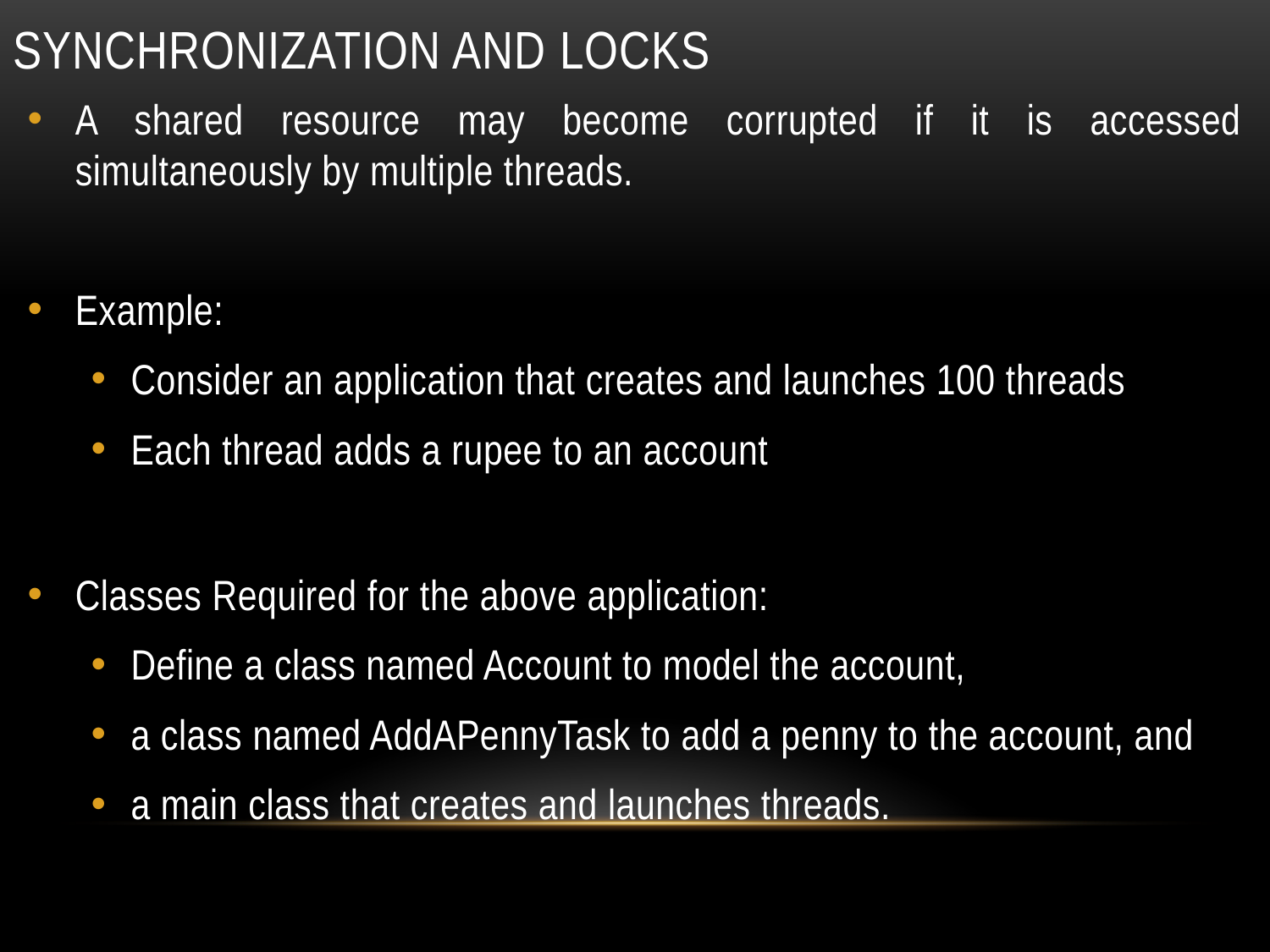

# Synchronization and locks
A shared resource may become corrupted if it is accessed simultaneously by multiple threads.

Example:
Consider an application that creates and launches 100 threads
Each thread adds a rupee to an account

Classes Required for the above application:
Define a class named Account to model the account,
a class named AddAPennyTask to add a penny to the account, and
a main class that creates and launches threads.